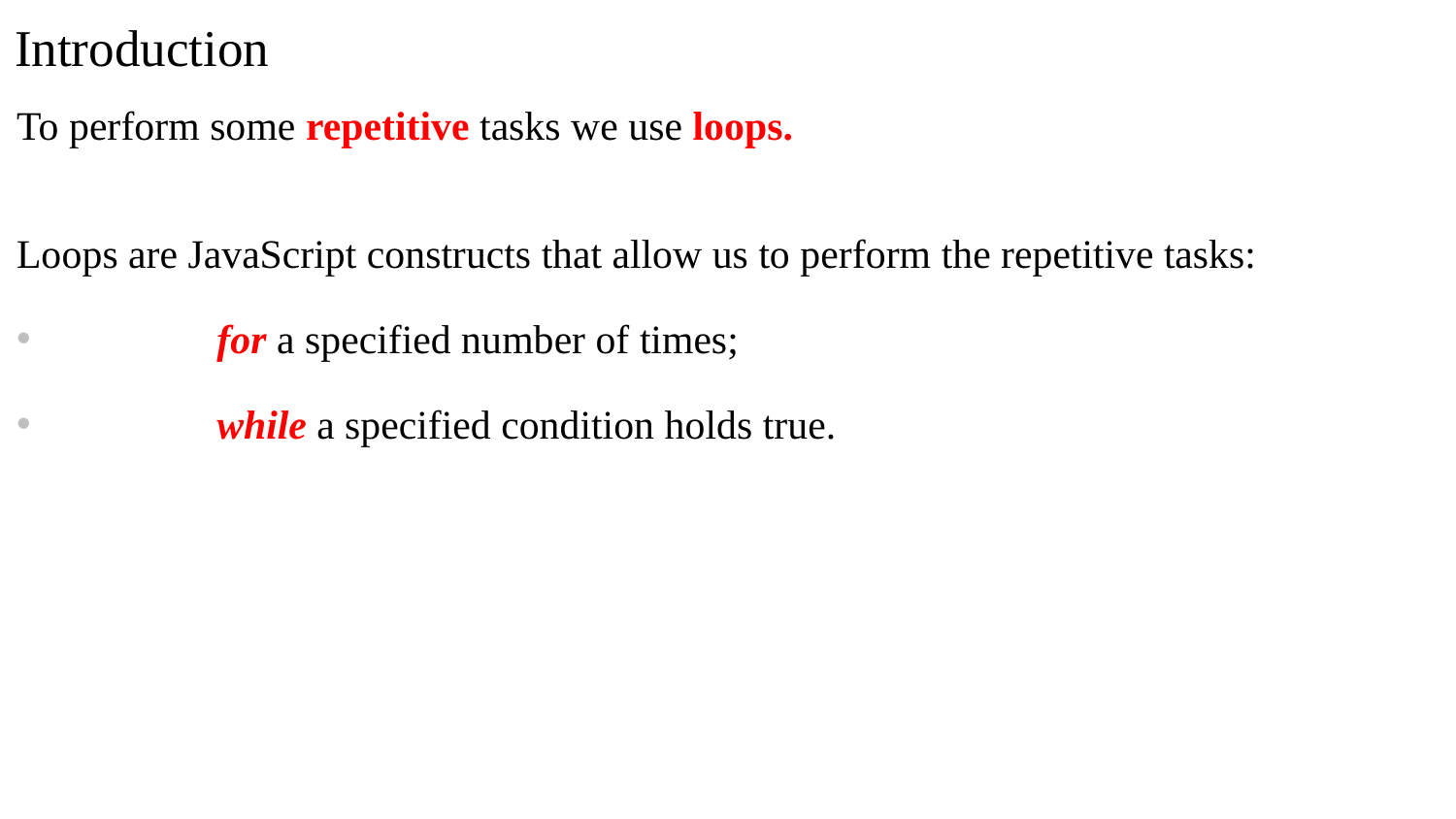

# Introduction
To perform some repetitive tasks we use loops.

Loops are JavaScript constructs that allow us to perform the repetitive tasks:

	for a specified number of times;

	while a specified condition holds true.